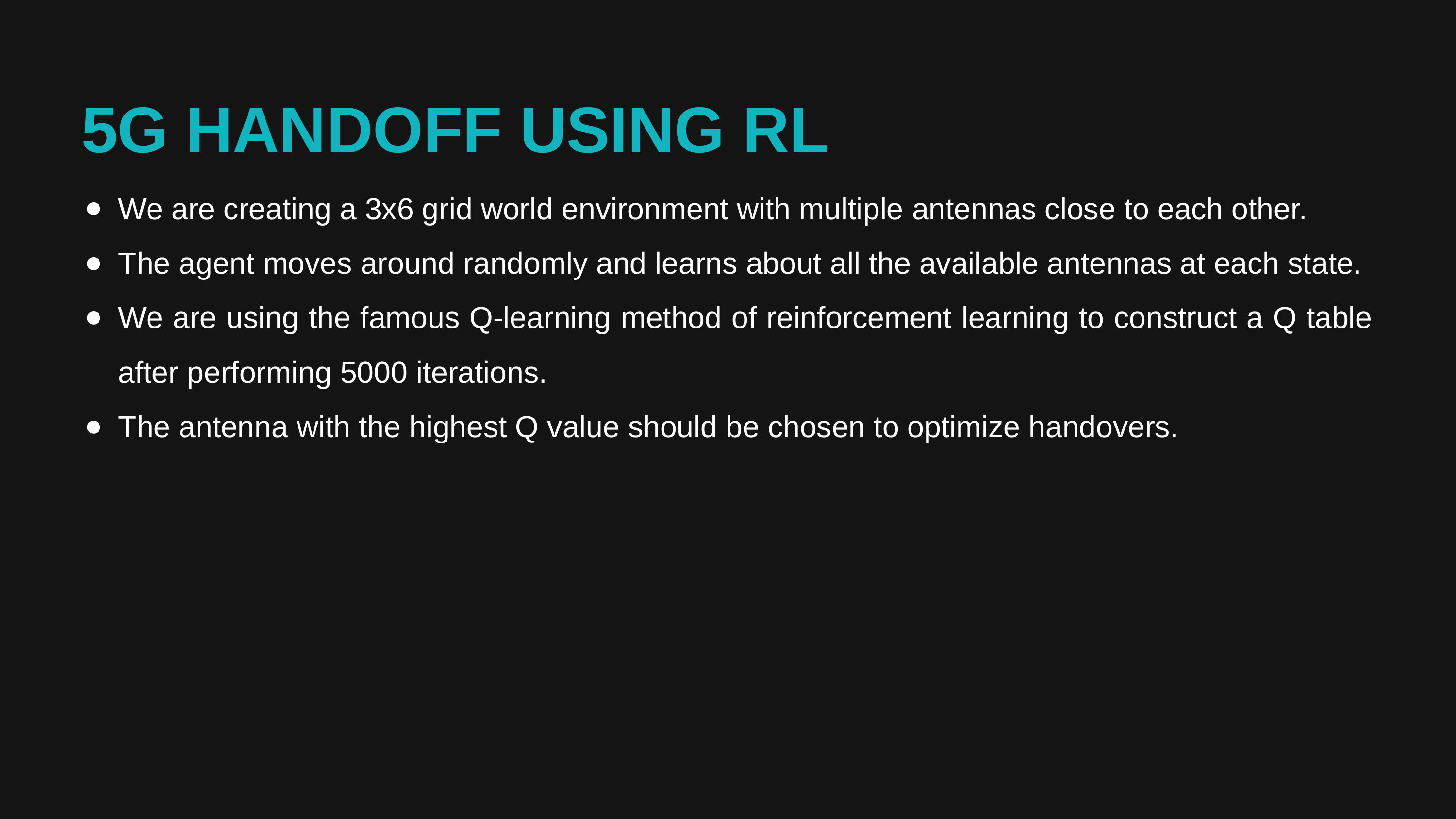

5G HANDOFF USING RL
We are creating a 3x6 grid world environment with multiple antennas close to each other.
The agent moves around randomly and learns about all the available antennas at each state.
We are using the famous Q-learning method of reinforcement learning to construct a Q table after performing 5000 iterations.
The antenna with the highest Q value should be chosen to optimize handovers.